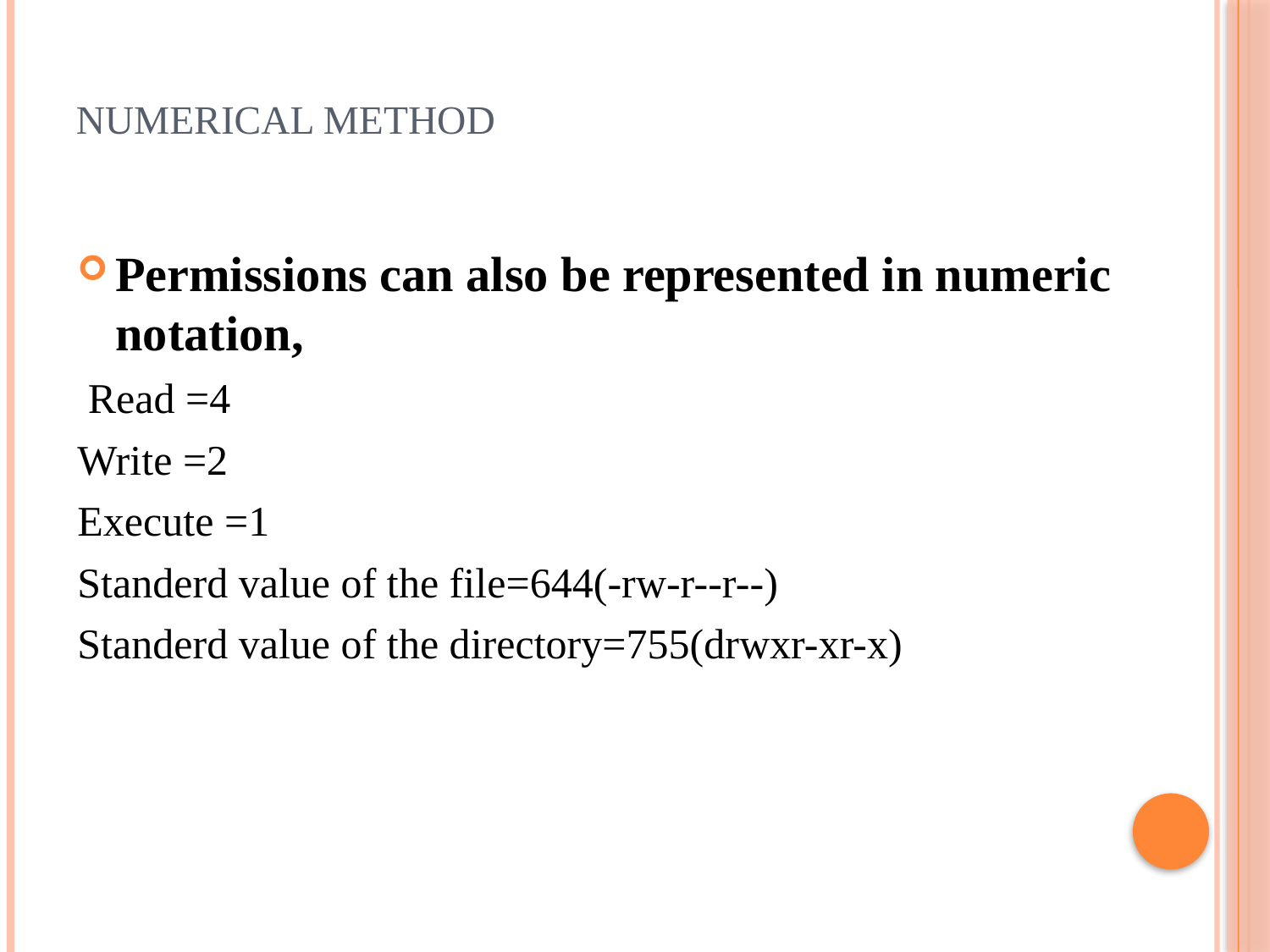

# NUMERICAL METHOD
Permissions can also be represented in numeric notation,
 Read =4
Write =2
Execute =1
Standerd value of the file=644(-rw-r--r--)
Standerd value of the directory=755(drwxr-xr-x)